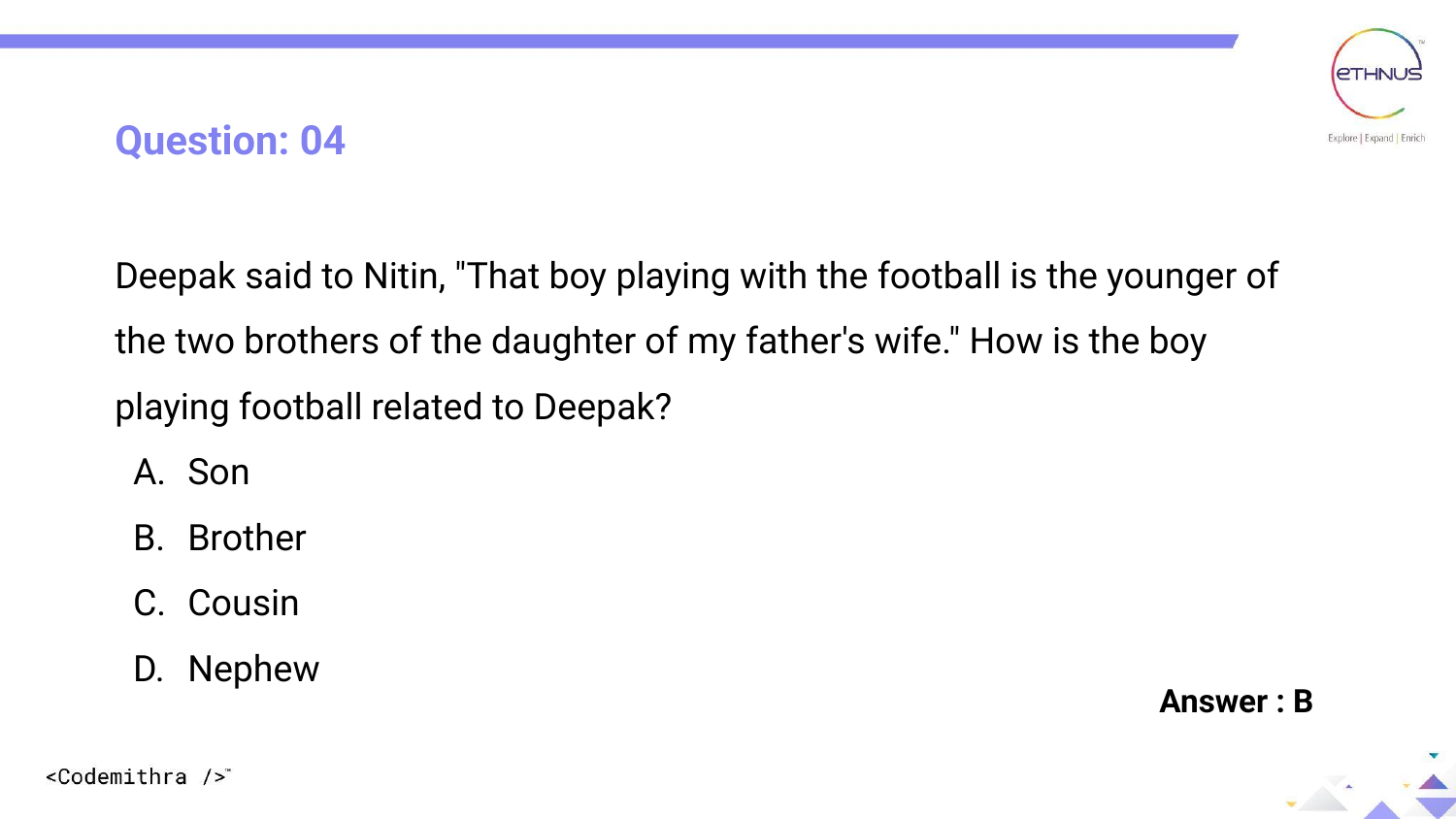

Question: 04
Deepak said to Nitin, "That boy playing with the football is the younger of the two brothers of the daughter of my father's wife." How is the boy playing football related to Deepak?
Son
Brother
Cousin
Nephew
Answer : B